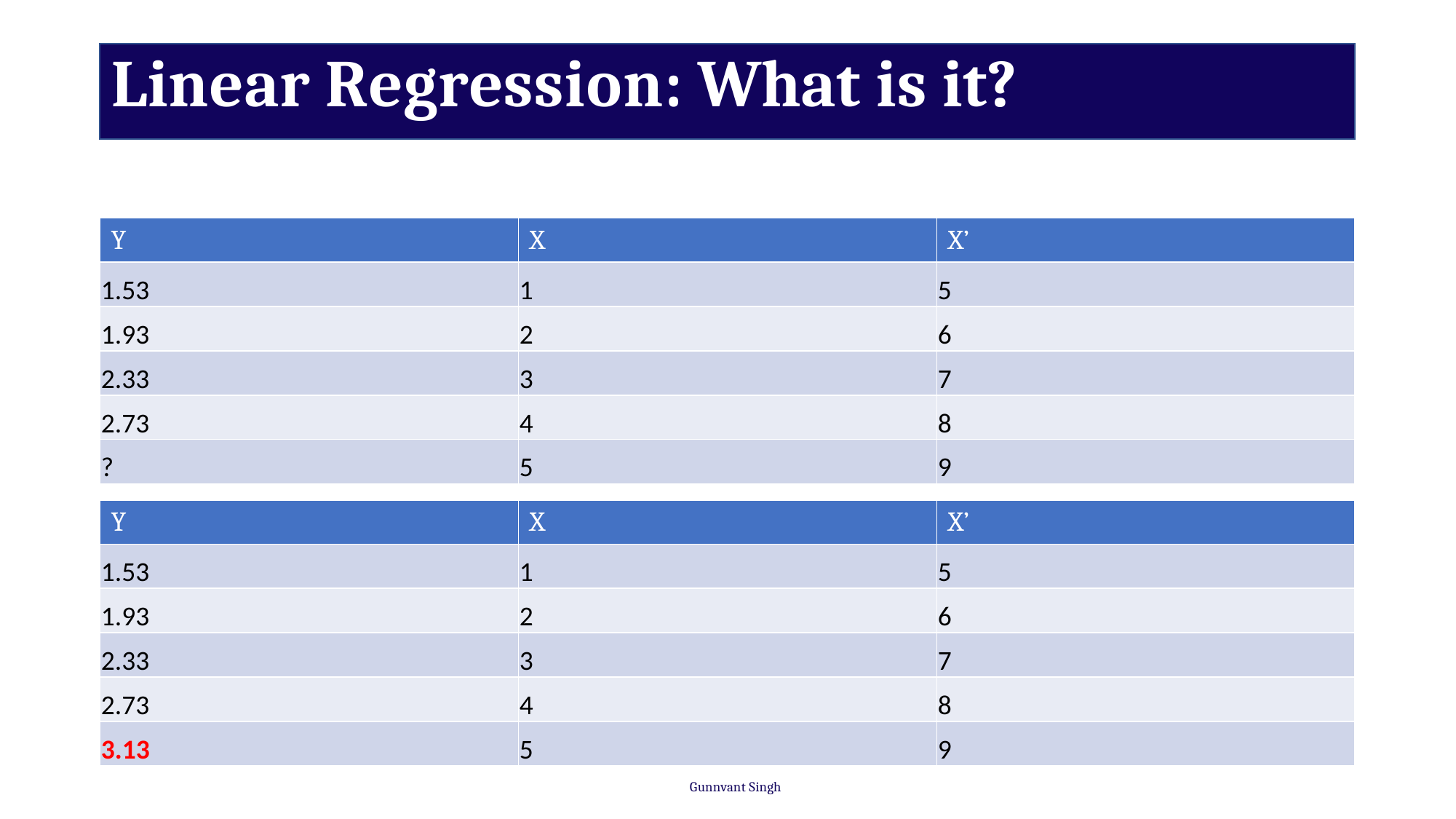

# Linear Regression: What is it?
| Y | X | X’ |
| --- | --- | --- |
| 1.53 | 1 | 5 |
| 1.93 | 2 | 6 |
| 2.33 | 3 | 7 |
| 2.73 | 4 | 8 |
| ? | 5 | 9 |
| Y | X | X’ |
| --- | --- | --- |
| 1.53 | 1 | 5 |
| 1.93 | 2 | 6 |
| 2.33 | 3 | 7 |
| 2.73 | 4 | 8 |
| 3.13 | 5 | 9 |